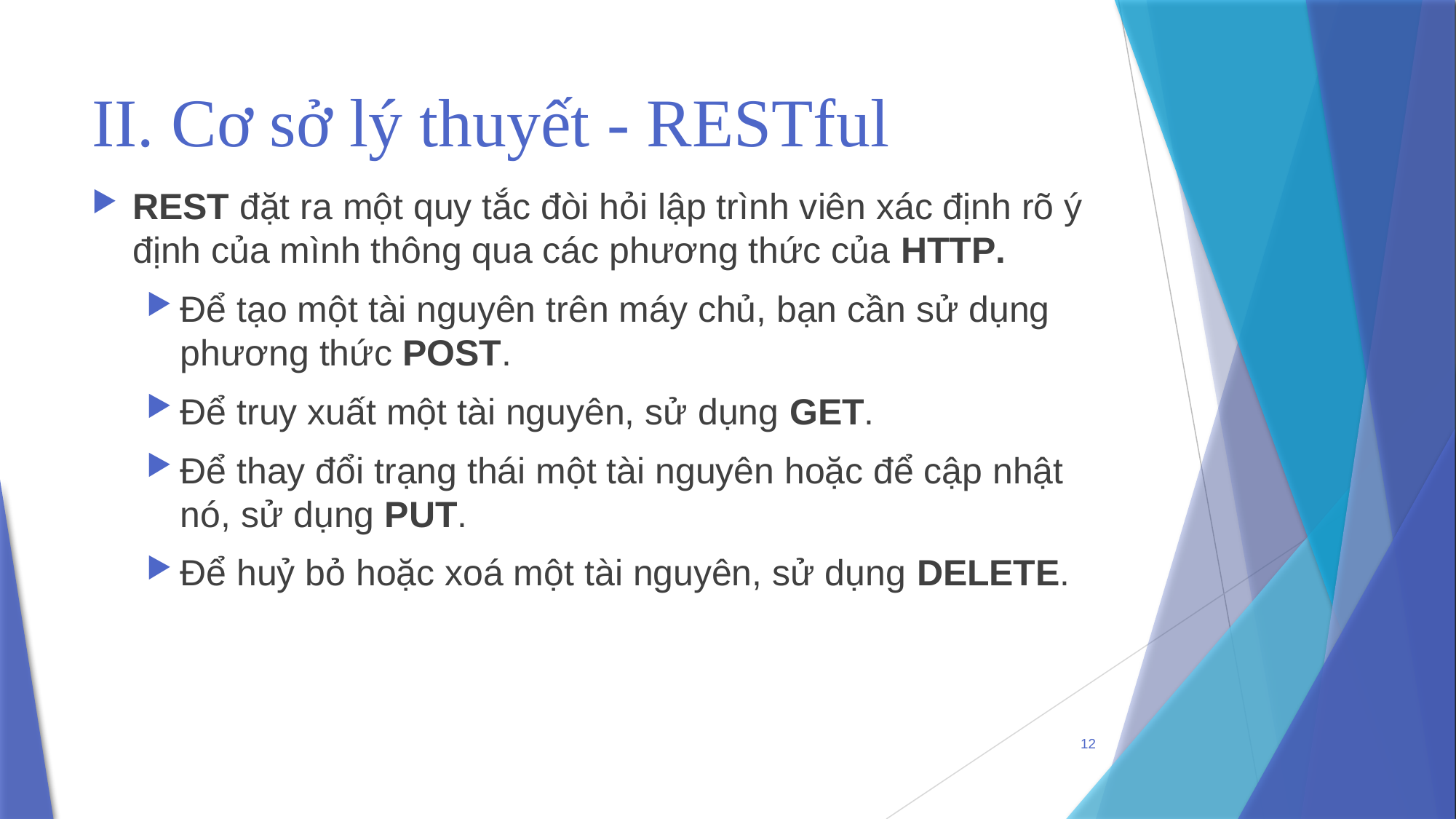

# II. Cơ sở lý thuyết - RESTful
REST đặt ra một quy tắc đòi hỏi lập trình viên xác định rõ ý định của mình thông qua các phương thức của HTTP.
Để tạo một tài nguyên trên máy chủ, bạn cần sử dụng phương thức POST.
Để truy xuất một tài nguyên, sử dụng GET.
Để thay đổi trạng thái một tài nguyên hoặc để cập nhật nó, sử dụng PUT.
Để huỷ bỏ hoặc xoá một tài nguyên, sử dụng DELETE.
12